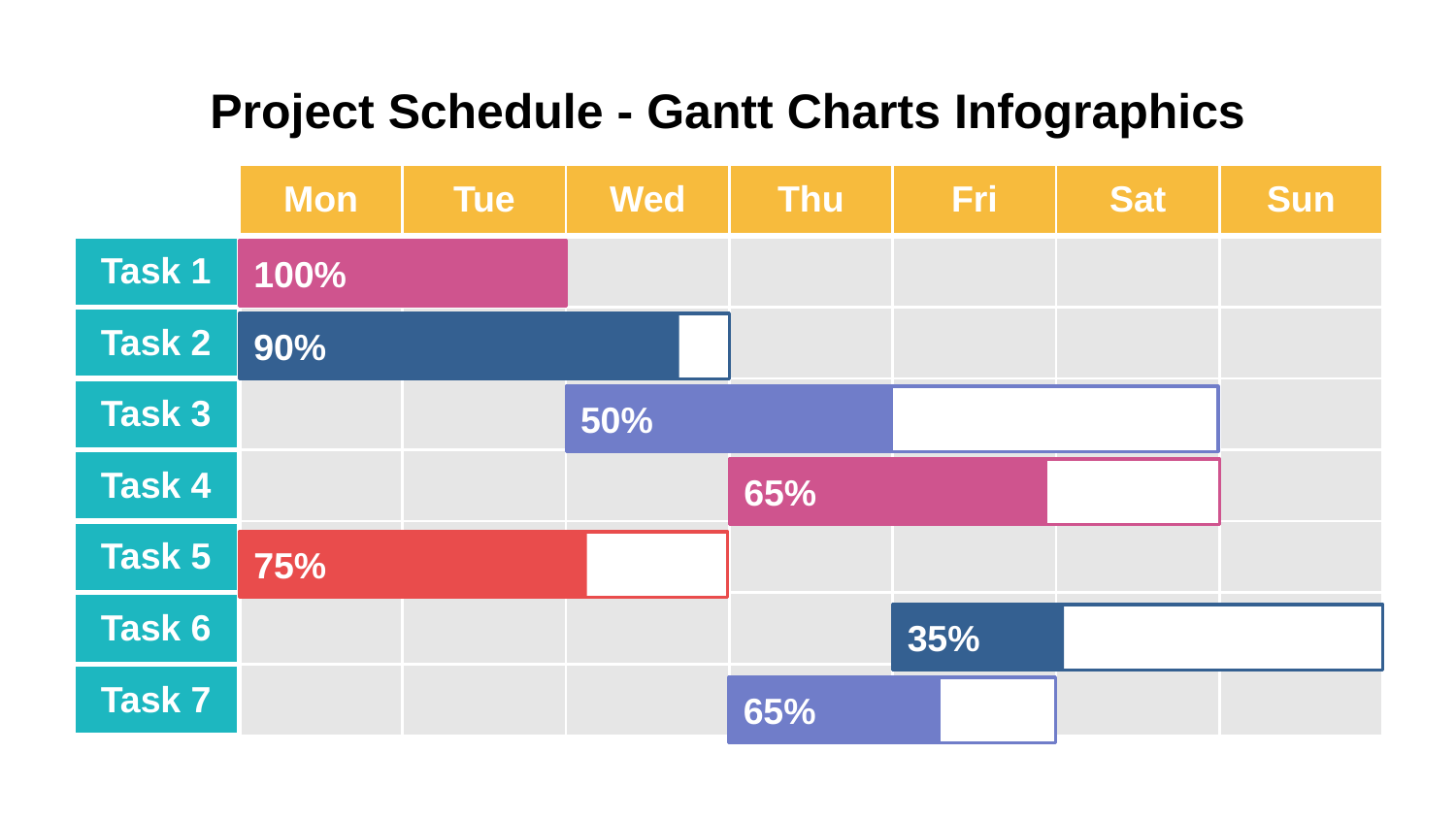

# Project Schedule - Gantt Charts Infographics
|  | Mon | Tue | Wed | Thu | Fri | Sat | Sun |
| --- | --- | --- | --- | --- | --- | --- | --- |
| Task 1 |  |  |  |  |  |  |  |
| Task 2 |  |  |  |  |  |  |  |
| Task 3 |  |  |  |  |  |  |  |
| Task 4 |  |  |  |  |  |  |  |
| Task 5 |  |  |  |  |  |  |  |
| Task 6 |  |  |  |  |  |  |  |
| Task 7 |  |  |  |  |  |  |  |

100%

90%

50%

65%

75%

35%

65%